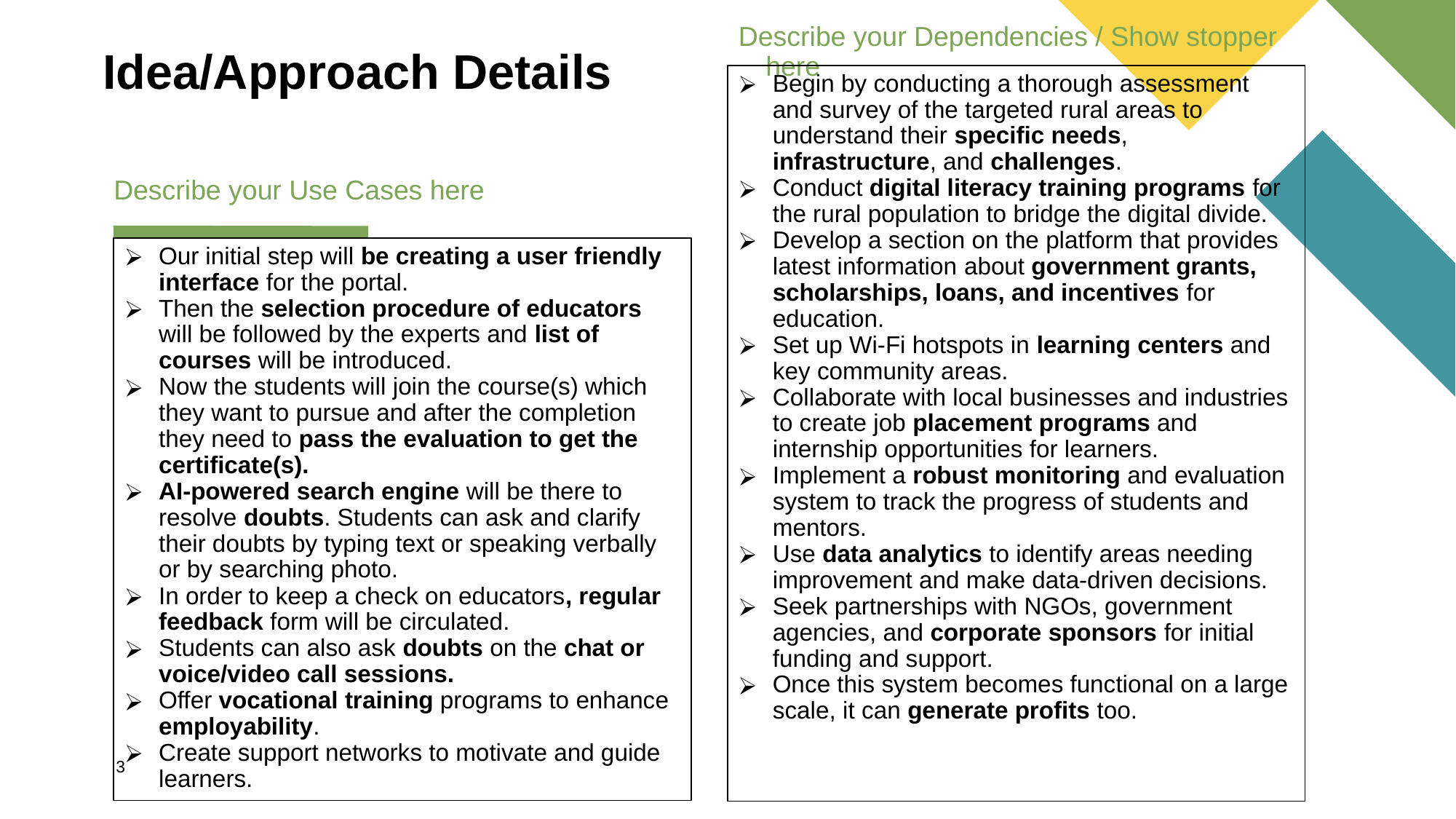

Describe your Dependencies / Show stopper here
# Idea/Approach Details
Begin by conducting a thorough assessment and survey of the targeted rural areas to understand their specific needs, infrastructure, and challenges.
Conduct digital literacy training programs for the rural population to bridge the digital divide.
Develop a section on the platform that provides latest information about government grants, scholarships, loans, and incentives for education.
Set up Wi-Fi hotspots in learning centers and key community areas.
Collaborate with local businesses and industries to create job placement programs and internship opportunities for learners.
Implement a robust monitoring and evaluation system to track the progress of students and mentors.
Use data analytics to identify areas needing improvement and make data-driven decisions.
Seek partnerships with NGOs, government agencies, and corporate sponsors for initial funding and support.
Once this system becomes functional on a large scale, it can generate profits too.

Describe your Use Cases here
Our initial step will be creating a user friendly interface for the portal.
Then the selection procedure of educators will be followed by the experts and list of courses will be introduced.
Now the students will join the course(s) which they want to pursue and after the completion they need to pass the evaluation to get the certificate(s).
AI-powered search engine will be there to resolve doubts. Students can ask and clarify their doubts by typing text or speaking verbally or by searching photo.
In order to keep a check on educators, regular feedback form will be circulated.
Students can also ask doubts on the chat or voice/video call sessions.
Offer vocational training programs to enhance employability.
Create support networks to motivate and guide learners.

3